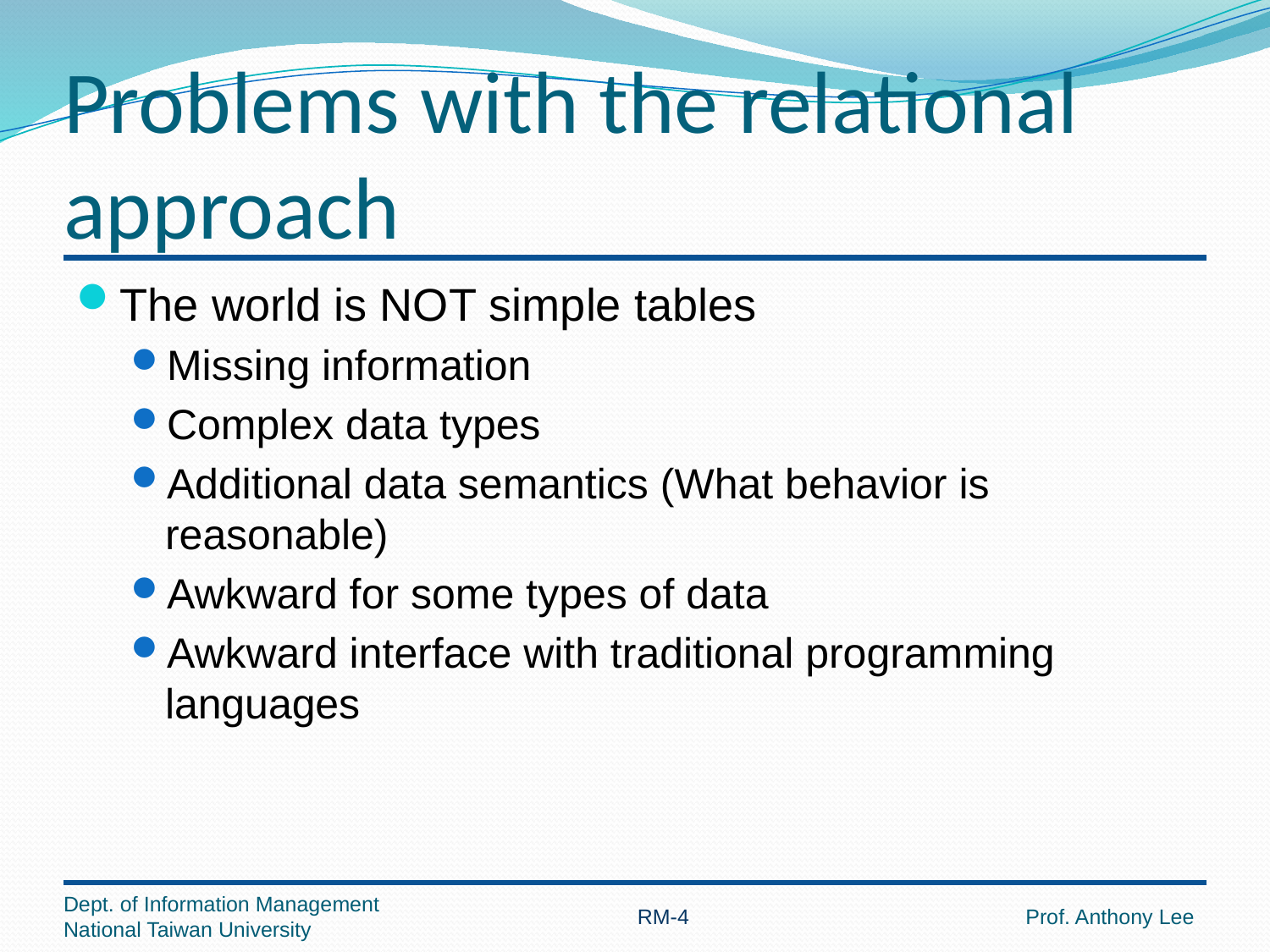

# Problems with the relational approach
The world is NOT simple tables
Missing information
Complex data types
Additional data semantics (What behavior is reasonable)
Awkward for some types of data
Awkward interface with traditional programming languages